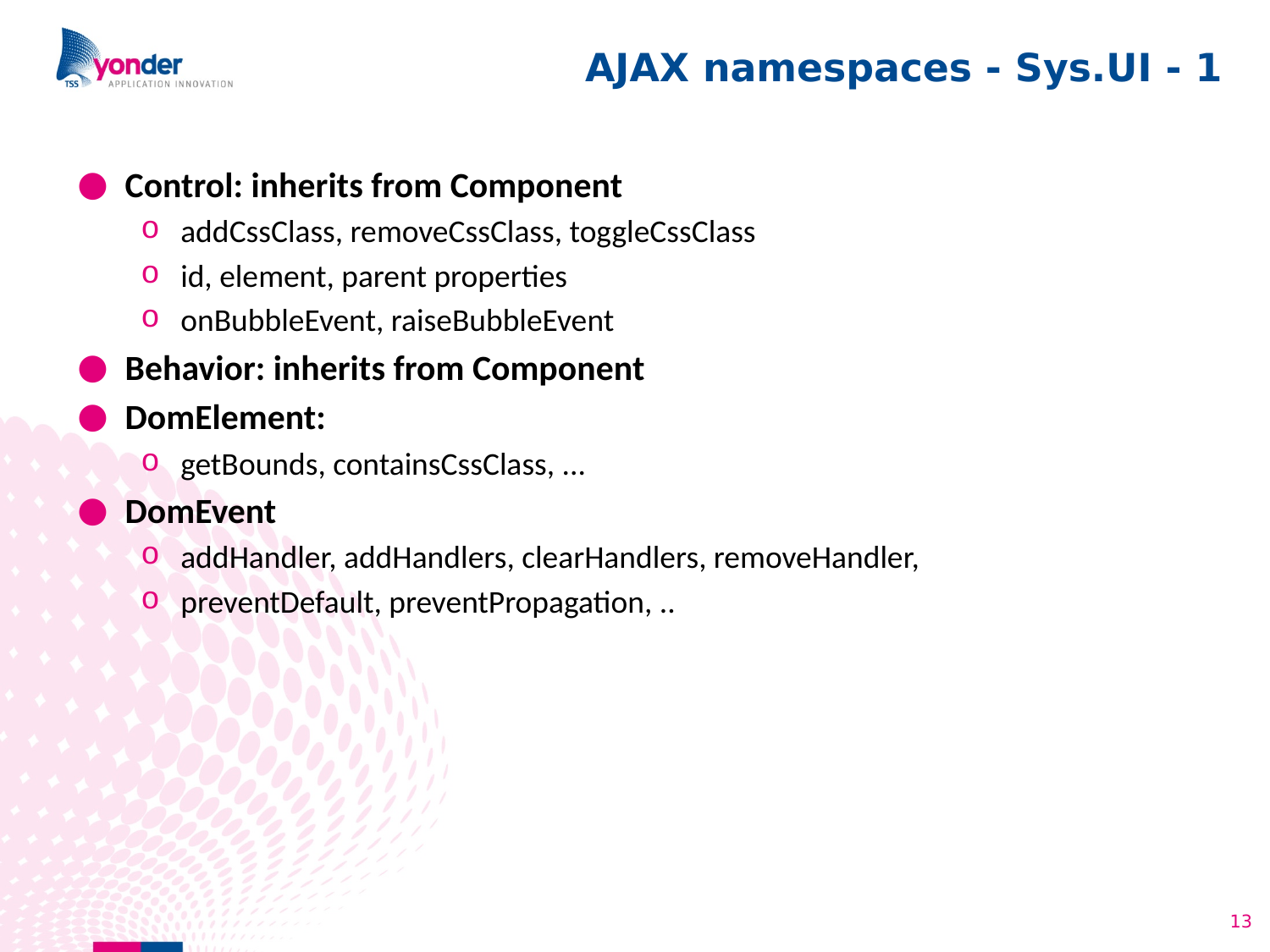

# AJAX namespaces - Sys.UI - 1
Control: inherits from Component
addCssClass, removeCssClass, toggleCssClass
id, element, parent properties
onBubbleEvent, raiseBubbleEvent
Behavior: inherits from Component
DomElement:
getBounds, containsCssClass, ...
DomEvent
addHandler, addHandlers, clearHandlers, removeHandler,
preventDefault, preventPropagation, ..

13